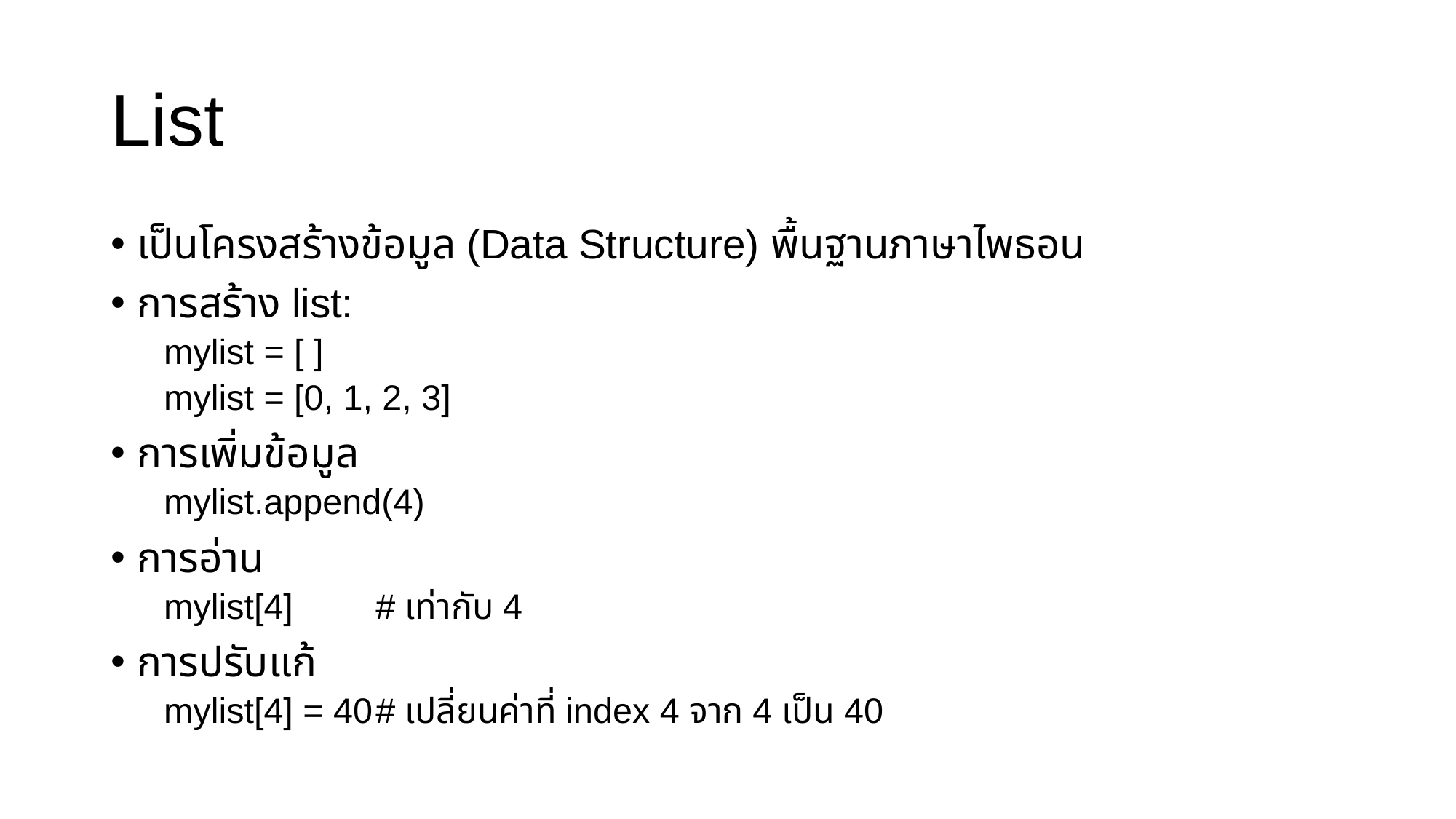

# List
เป็นโครงสร้างข้อมูล (Data Structure) พื้นฐานภาษาไพธอน
การสร้าง list:
mylist = [ ]
mylist = [0, 1, 2, 3]
การเพิ่มข้อมูล
mylist.append(4)
การอ่าน
mylist[4] 	# เท่ากับ 4
การปรับแก้
mylist[4] = 40	# เปลี่ยนค่าที่ index 4 จาก 4 เป็น 40